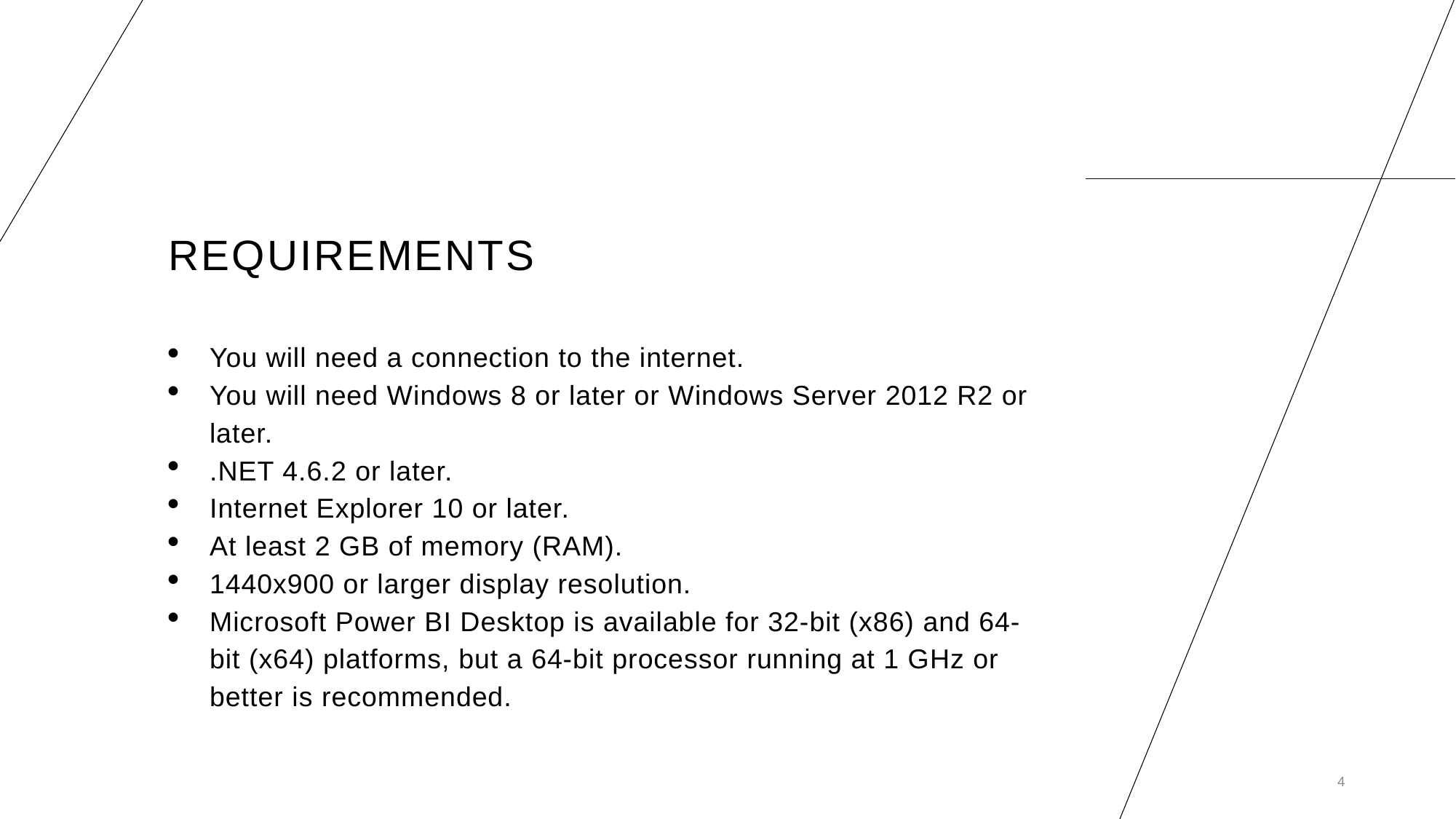

# Requirements
You will need a connection to the internet.
You will need Windows 8 or later or Windows Server 2012 R2 or later.
.NET 4.6.2 or later.
Internet Explorer 10 or later.
At least 2 GB of memory (RAM).
1440x900 or larger display resolution.
Microsoft Power BI Desktop is available for 32-bit (x86) and 64-bit (x64) platforms, but a 64-bit processor running at 1 GHz or better is recommended.

4